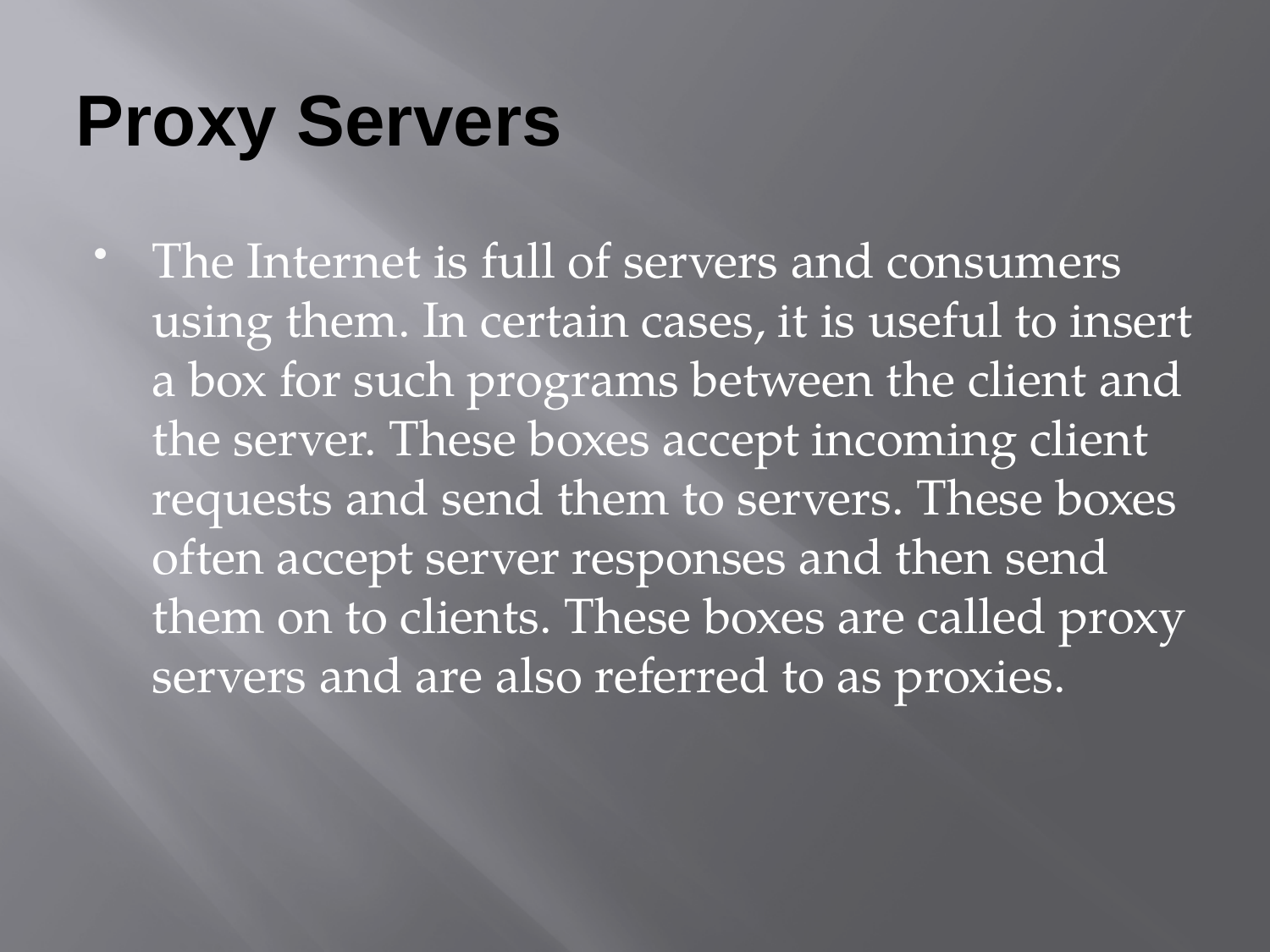

# Proxy Servers
The Internet is full of servers and consumers using them. In certain cases, it is useful to insert a box for such programs between the client and the server. These boxes accept incoming client requests and send them to servers. These boxes often accept server responses and then send them on to clients. These boxes are called proxy servers and are also referred to as proxies.